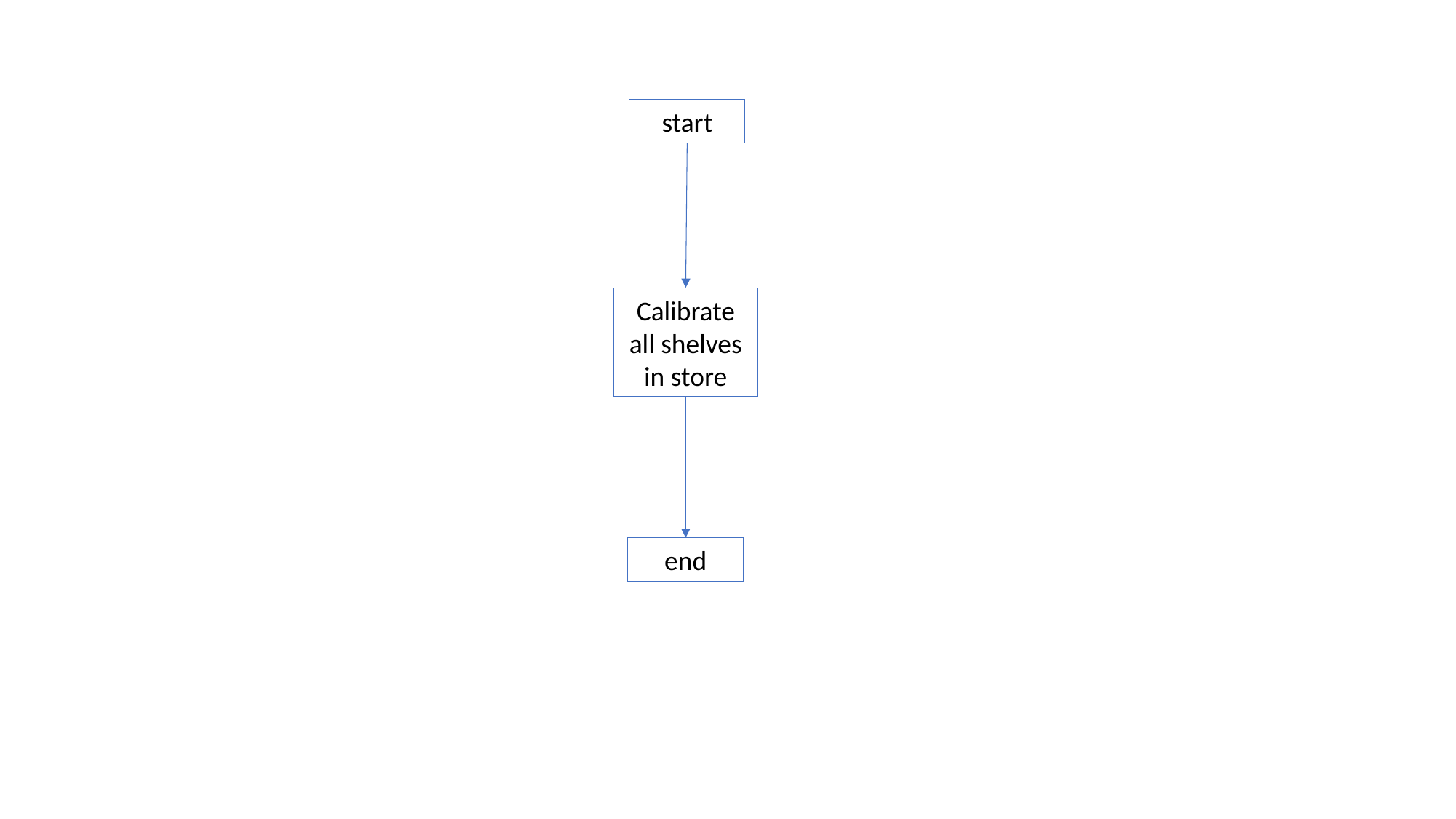

start
Calibrate all shelves in store
end